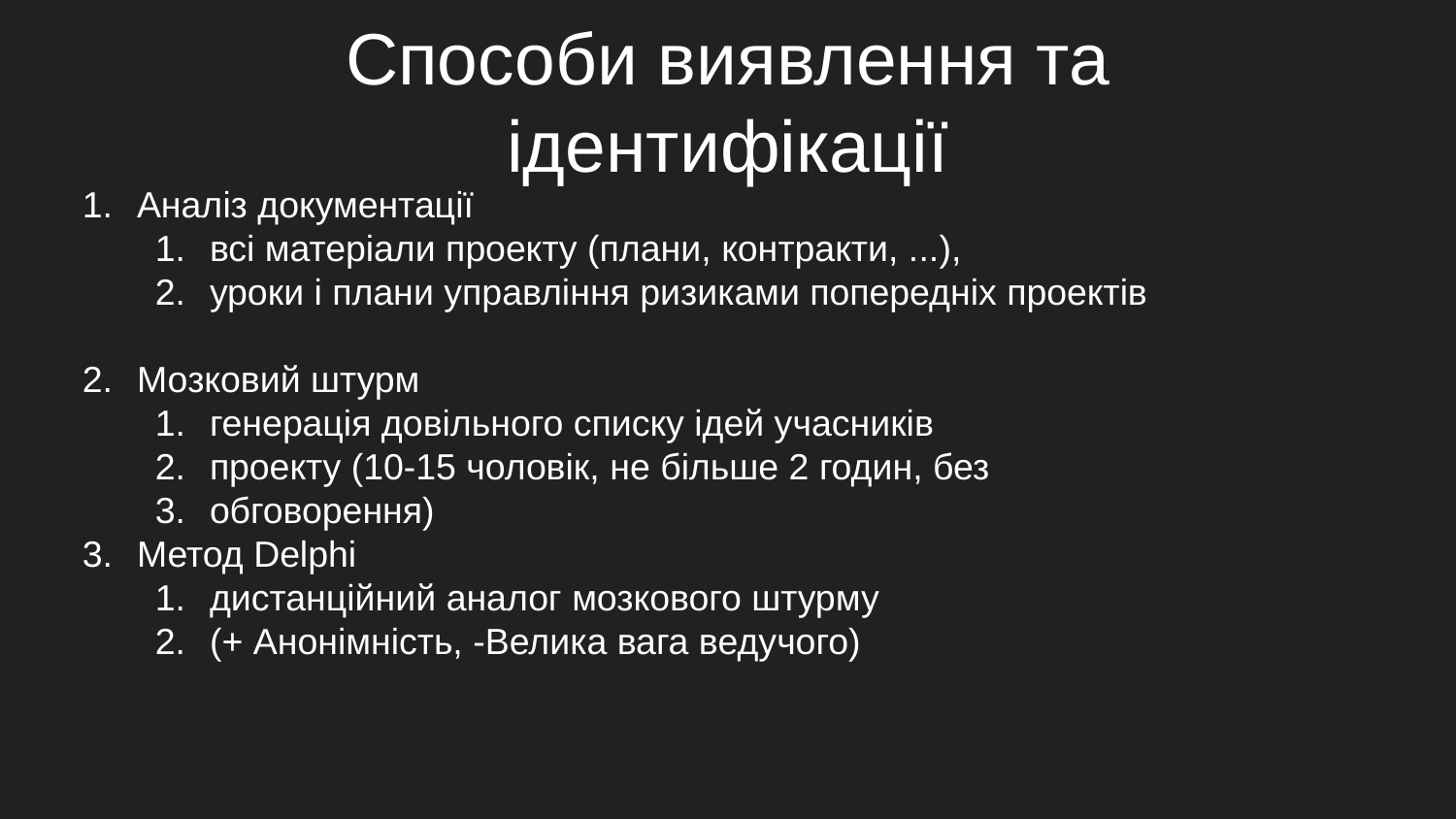

# Способи виявлення та
ідентифікації

Аналіз документації
всі матеріали проекту (плани, контракти, ...),
уроки і плани управління ризиками попередніх проектів

Мозковий штурм
генерація довільного списку ідей учасників
проекту (10-15 чоловік, не більше 2 годин, без
обговорення)
Метод Delphi
дистанційний аналог мозкового штурму
(+ Анонімність, -Велика вага ведучого)